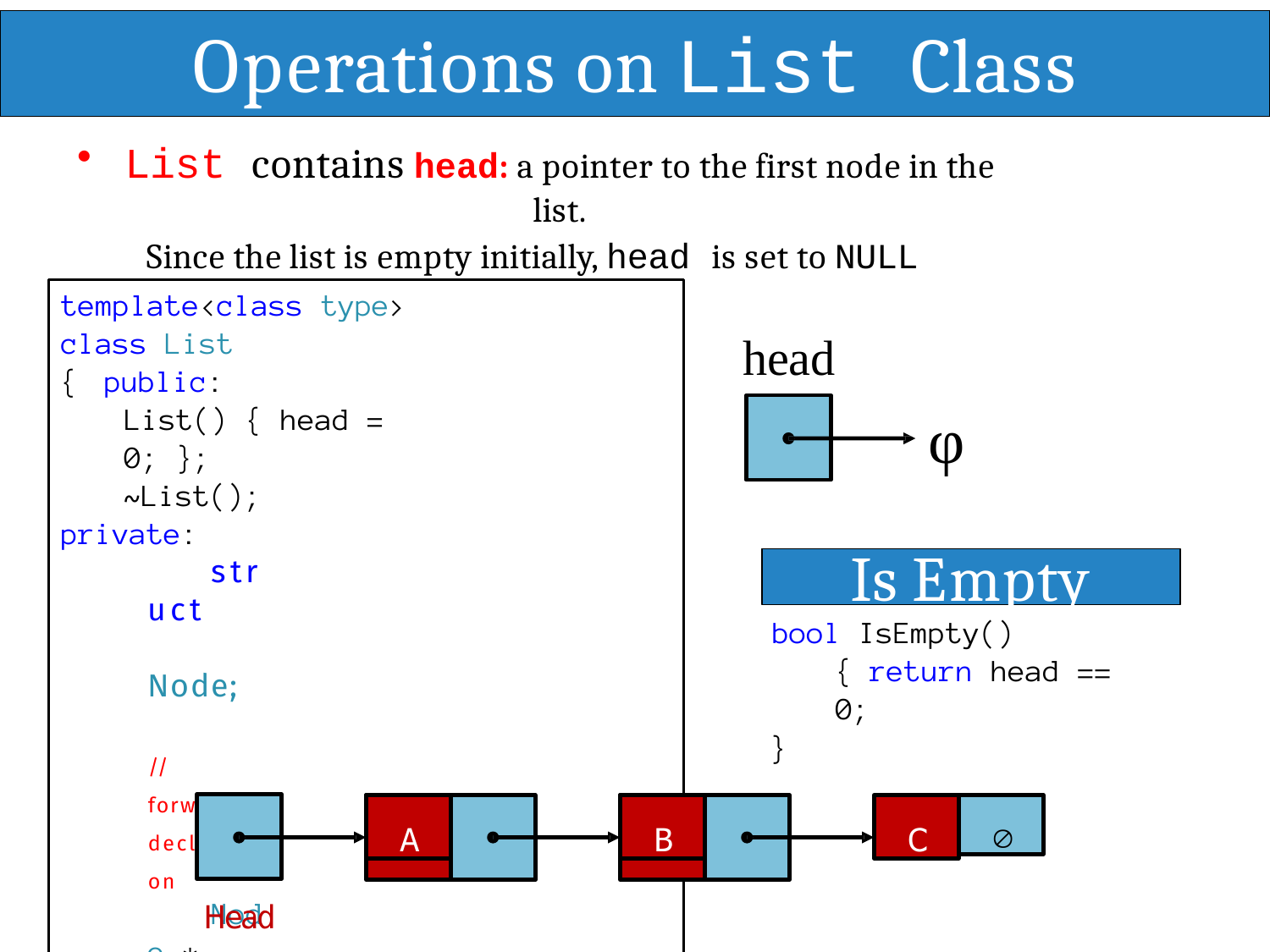

# Operations on List Class
List contains head: a pointer to the first node in the list.
Since the list is empty initially, head is set to NULL
template<class type> class List { public:
List() { head = 0; };
~List(); private:
struct	Node;	// forward declaration
Node * head;

};
head

φ
Is Empty

bool IsEmpty() { return head == 0;
}

A
B
C
∅
Head